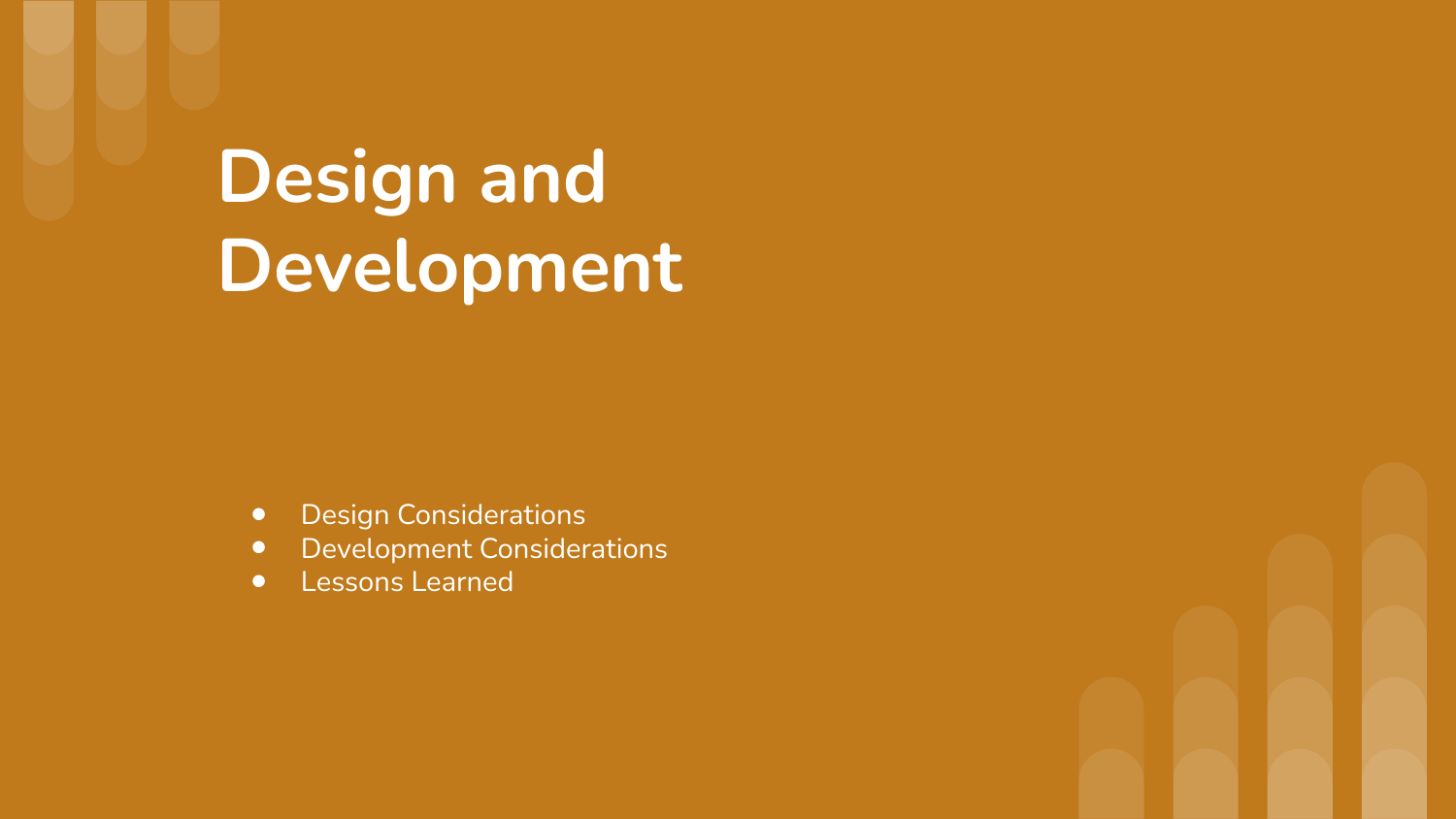

Design and Development
Design Considerations
Development Considerations
Lessons Learned